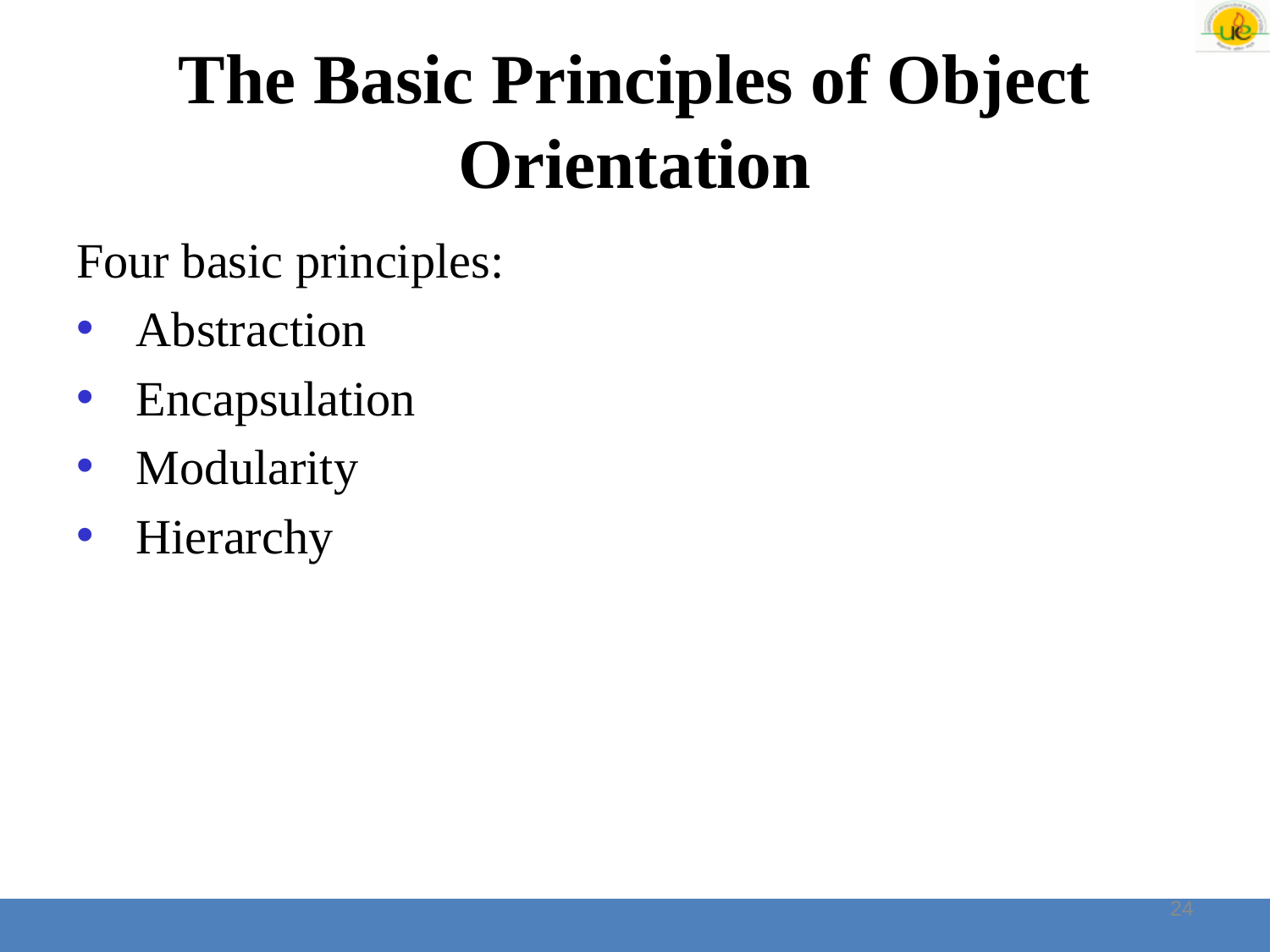

# The Basic Principles of Object Orientation
Four basic principles:
 Abstraction
 Encapsulation
 Modularity
 Hierarchy

24